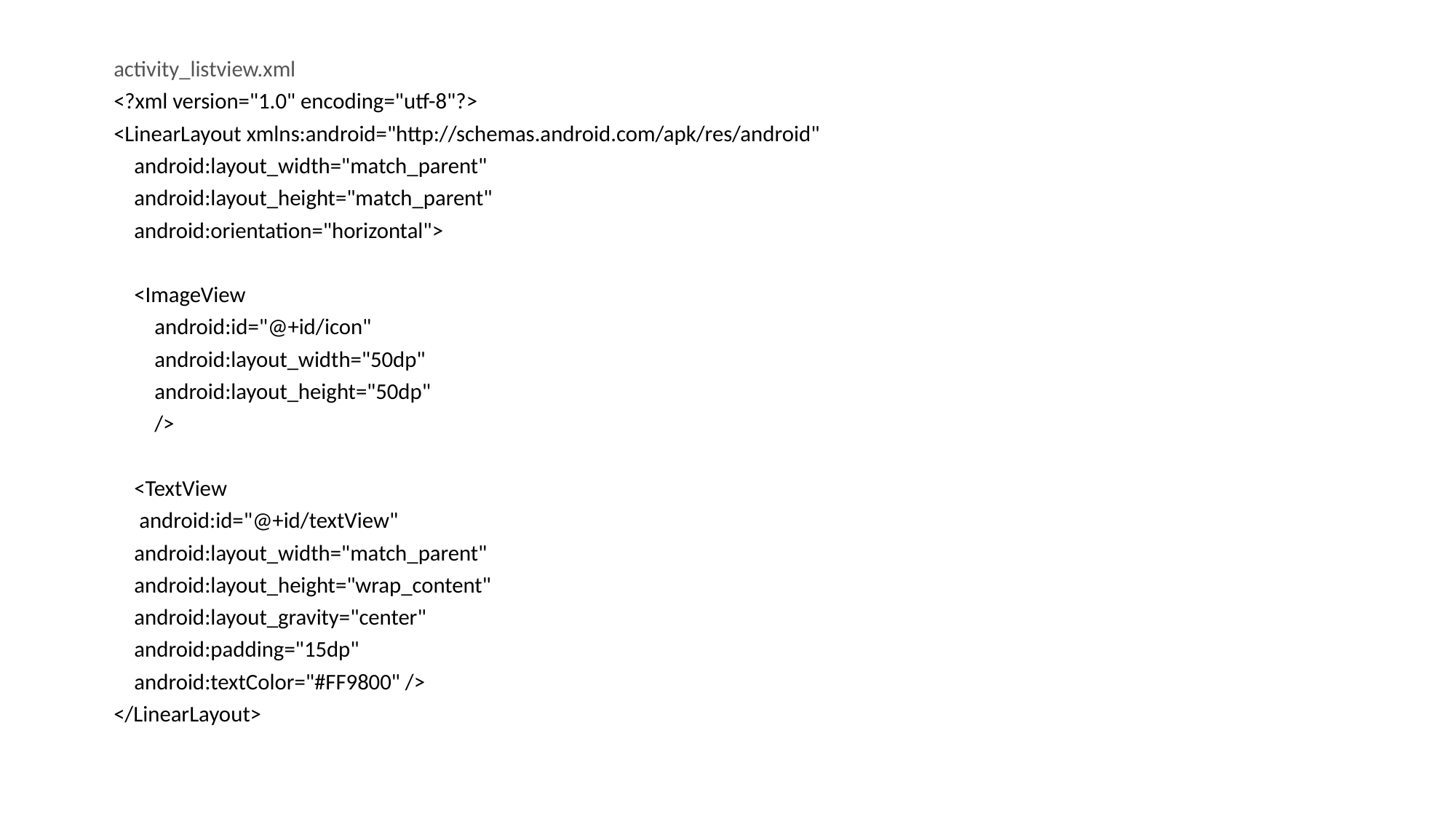

activity_listview.xml
<?xml version="1.0" encoding="utf-8"?>
<LinearLayout xmlns:android="http://schemas.android.com/apk/res/android"
    android:layout_width="match_parent"
    android:layout_height="match_parent"
    android:orientation="horizontal">

    <ImageView
        android:id="@+id/icon"
        android:layout_width="50dp"
        android:layout_height="50dp"
        />

    <TextView
     android:id="@+id/textView"
    android:layout_width="match_parent"
    android:layout_height="wrap_content"
    android:layout_gravity="center"
    android:padding="15dp"
    android:textColor="#FF9800" />
</LinearLayout>